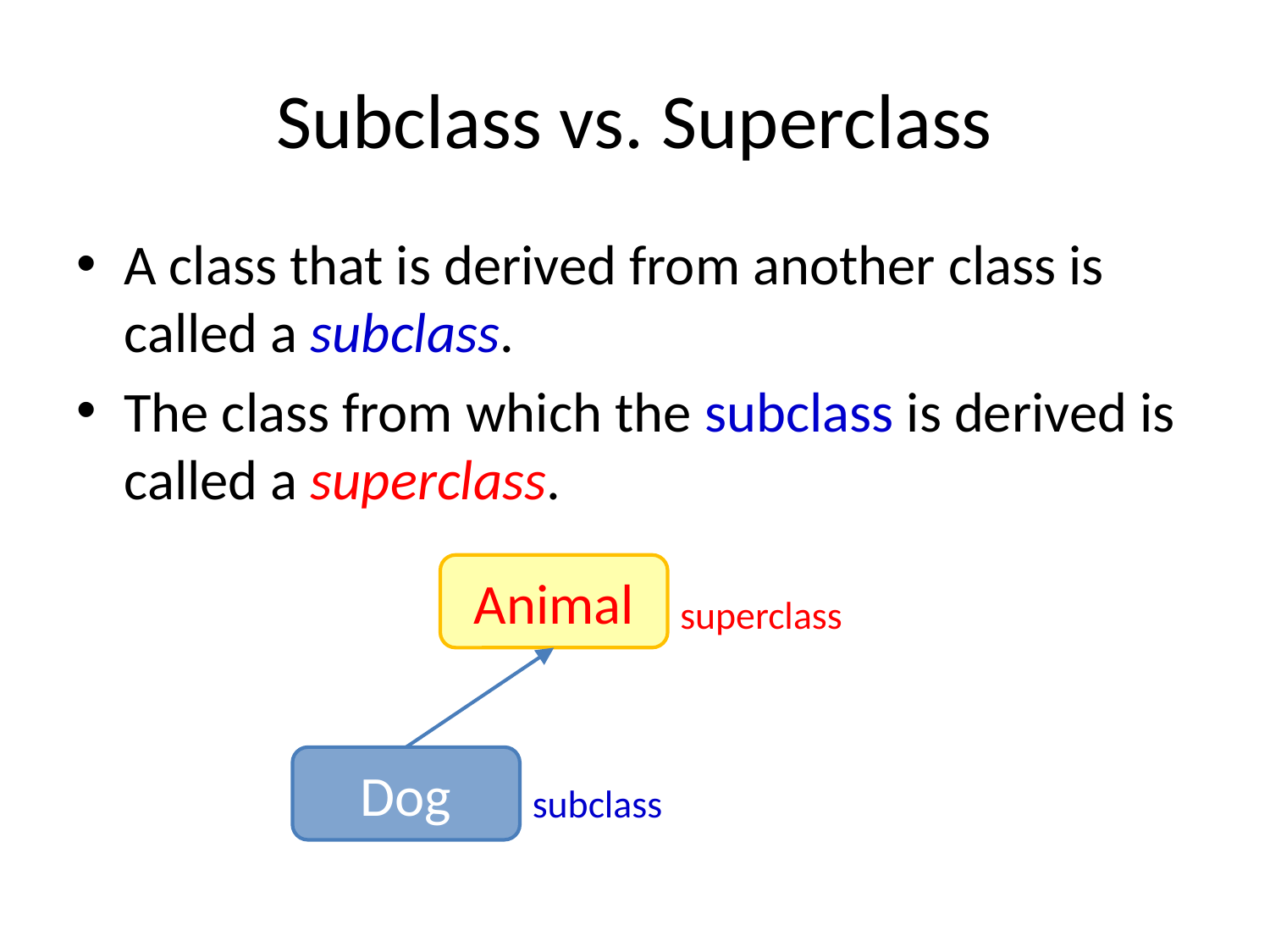

# Subclass vs. Superclass
A class that is derived from another class is called a subclass.
The class from which the subclass is derived is called a superclass.
Animal
Dog
superclass
subclass